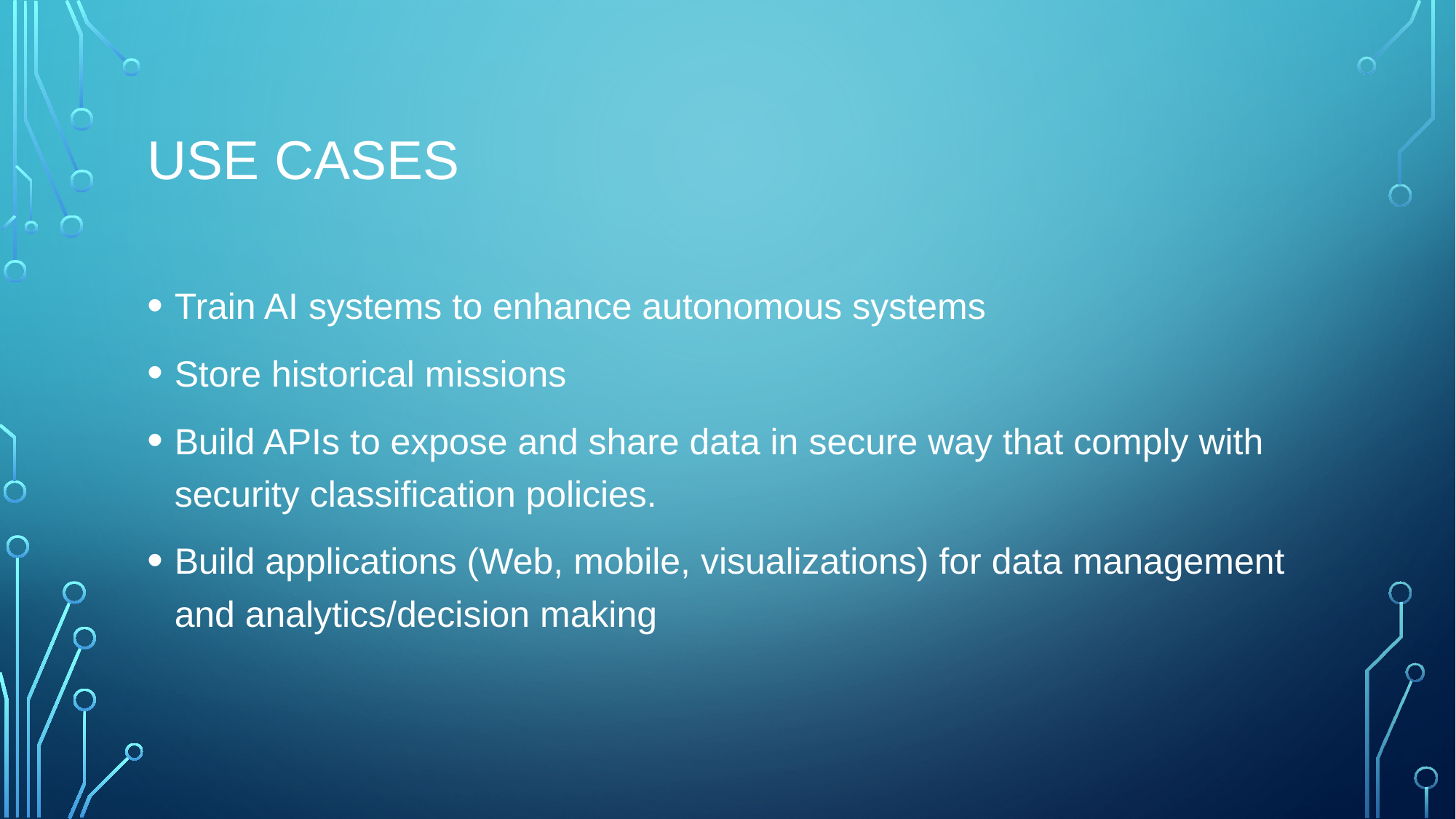

# Use cases
Train AI systems to enhance autonomous systems
Store historical missions
Build APIs to expose and share data in secure way that comply with security classification policies.
Build applications (Web, mobile, visualizations) for data management and analytics/decision making